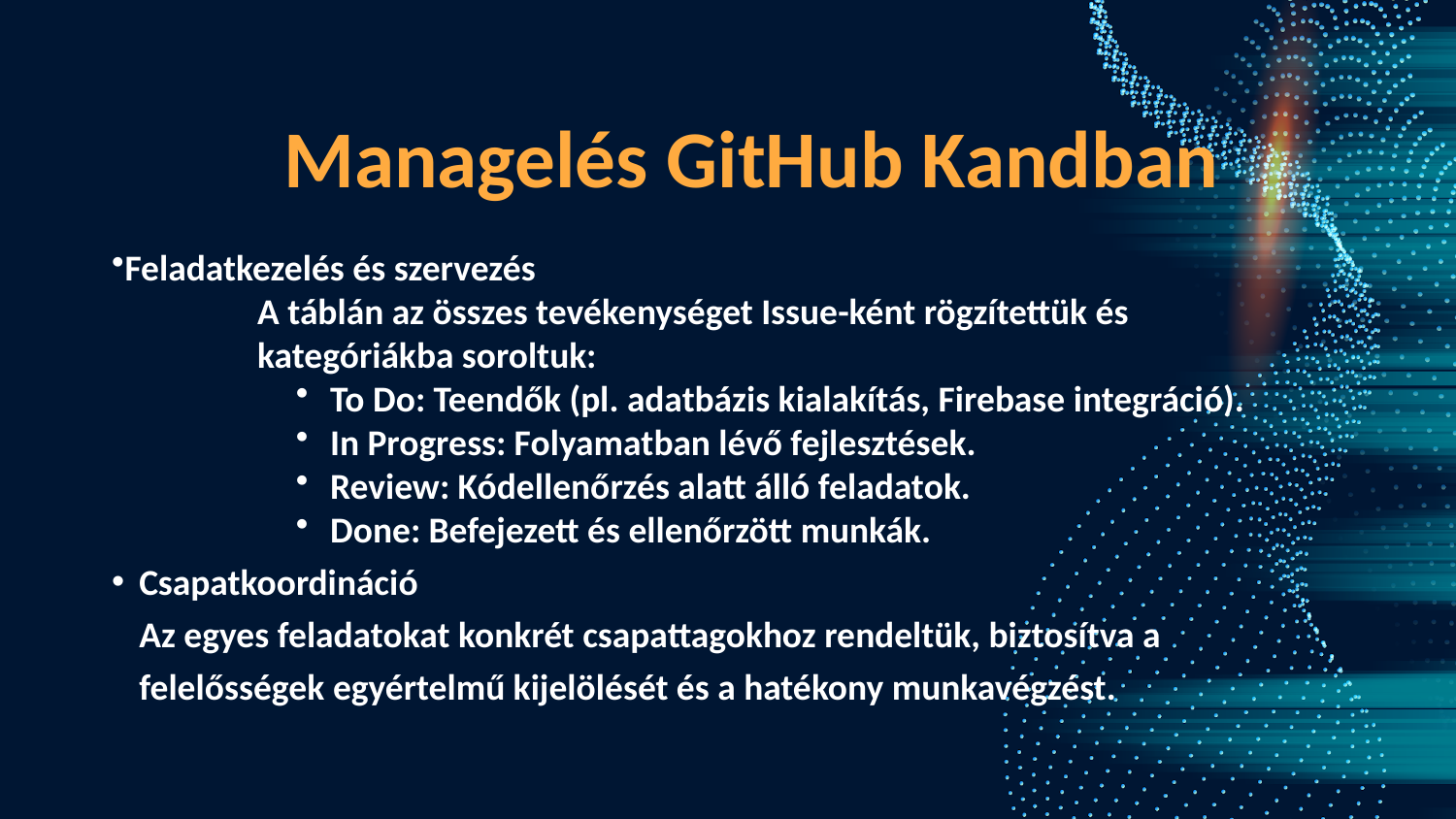

Managelés GitHub Kandban
Feladatkezelés és szervezés
	A táblán az összes tevékenységet Issue-ként rögzítettük és 	kategóriákba soroltuk:
To Do: Teendők (pl. adatbázis kialakítás, Firebase integráció).
In Progress: Folyamatban lévő fejlesztések.
Review: Kódellenőrzés alatt álló feladatok.
Done: Befejezett és ellenőrzött munkák.
Csapatkoordináció
Az egyes feladatokat konkrét csapattagokhoz rendeltük, biztosítva a felelősségek egyértelmű kijelölését és a hatékony munkavégzést.